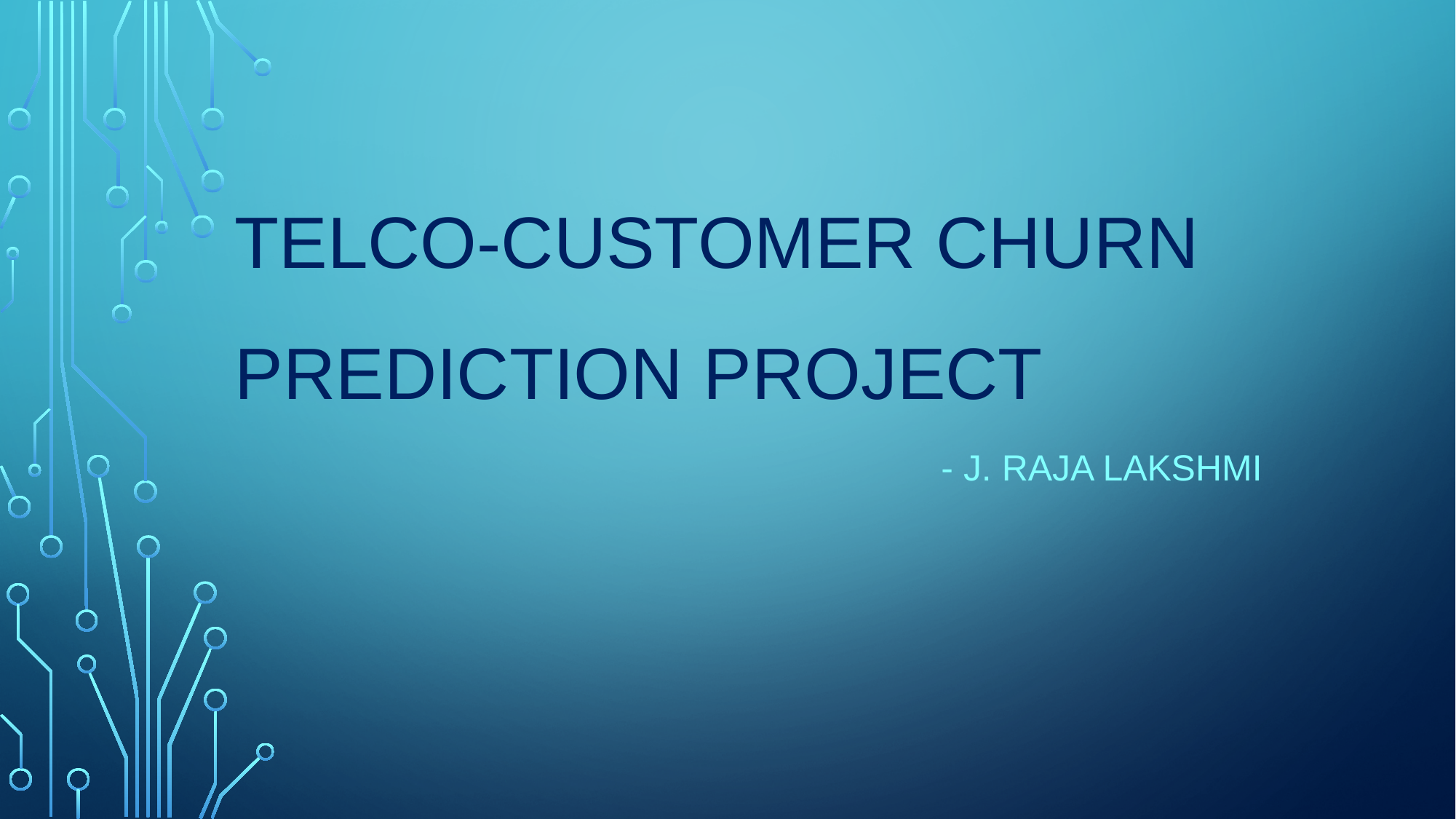

# TELCO-CUSTOMER CHURN PREDICTION PROJECT
- J. Raja Lakshmi